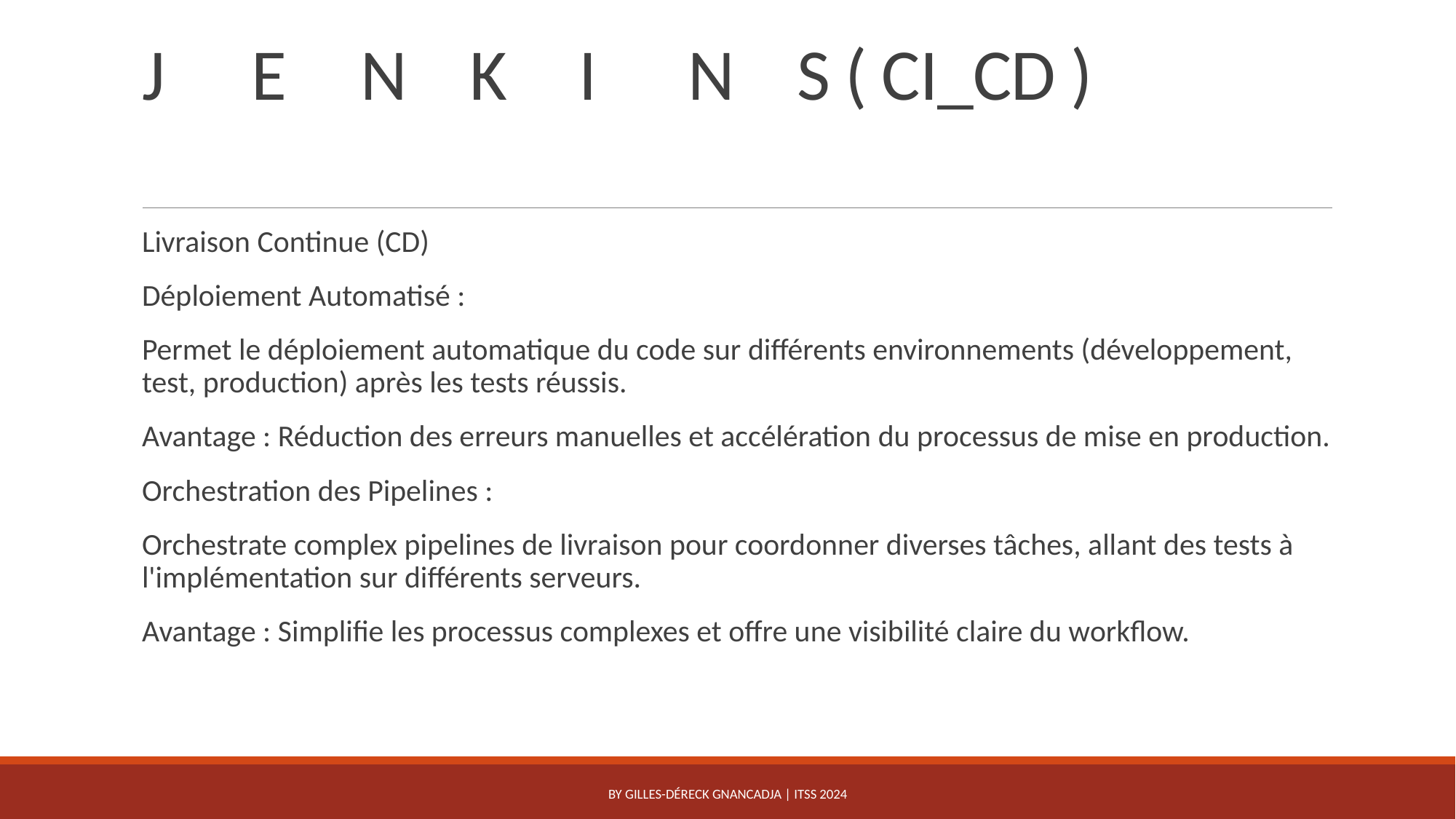

# J	E 	N	K	I	N	S ( CI_CD )
Livraison Continue (CD)
Déploiement Automatisé :
Permet le déploiement automatique du code sur différents environnements (développement, test, production) après les tests réussis.
Avantage : Réduction des erreurs manuelles et accélération du processus de mise en production.
Orchestration des Pipelines :
Orchestrate complex pipelines de livraison pour coordonner diverses tâches, allant des tests à l'implémentation sur différents serveurs.
Avantage : Simplifie les processus complexes et offre une visibilité claire du workflow.
By Gilles-Déreck GNANCADJA | ITSS 2024